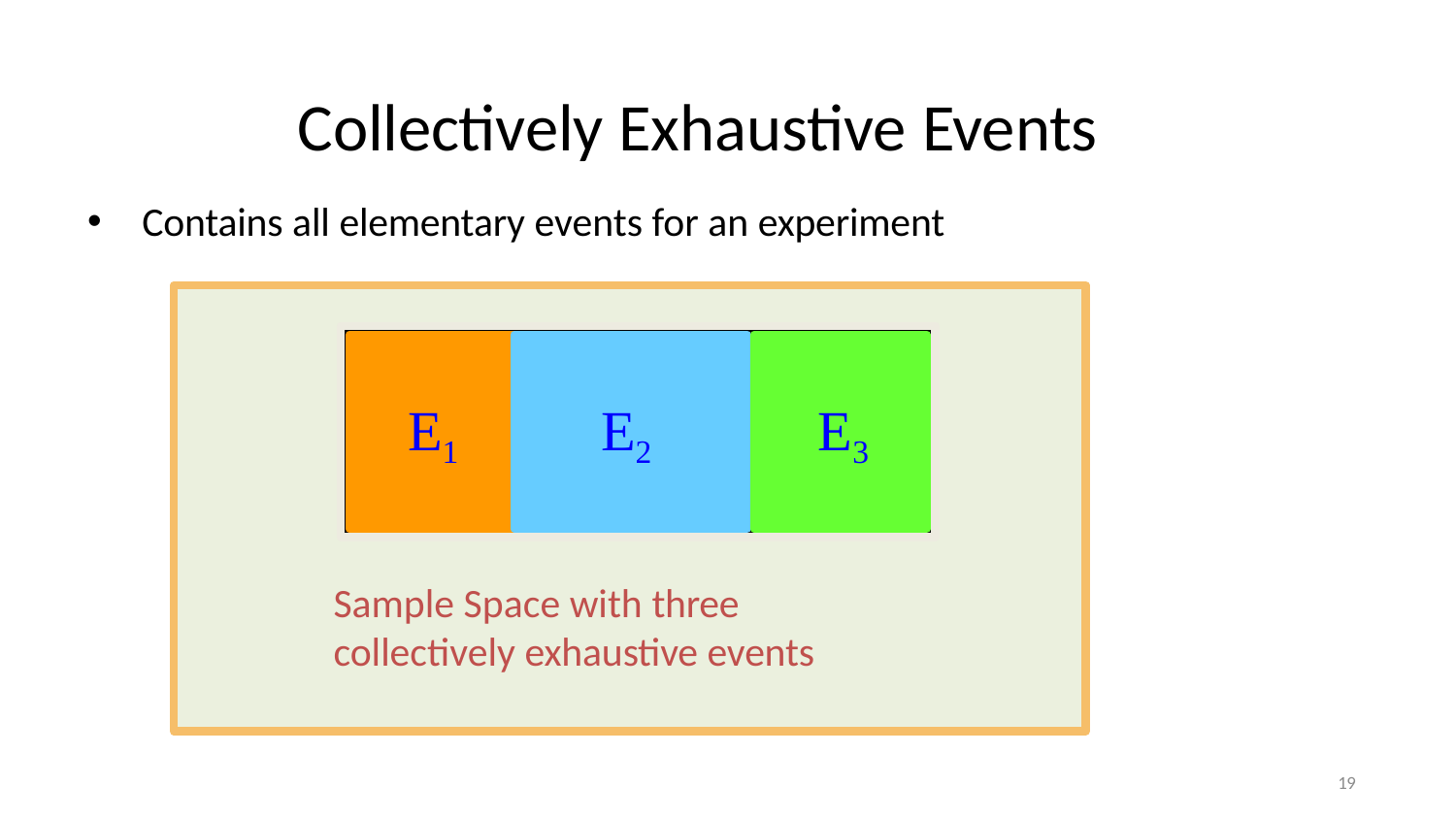

# Collectively Exhaustive Events
Contains all elementary events for an experiment

E1
E2
E3
Sample Space with three
collectively exhaustive events
19